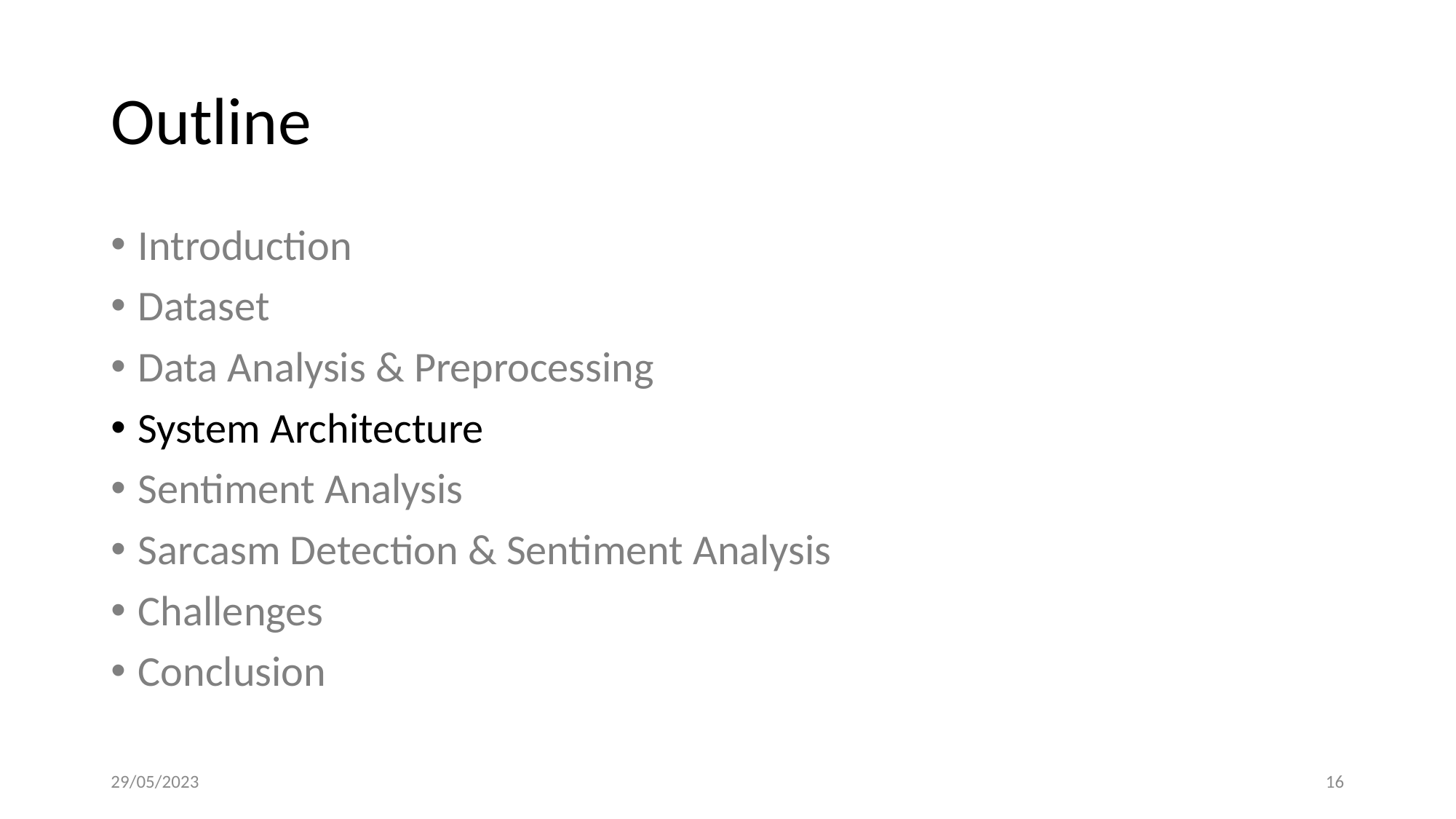

# Outline
Introduction
Dataset
Data Analysis & Preprocessing
System Architecture
Sentiment Analysis
Sarcasm Detection & Sentiment Analysis
Challenges
Conclusion
29/05/2023
16